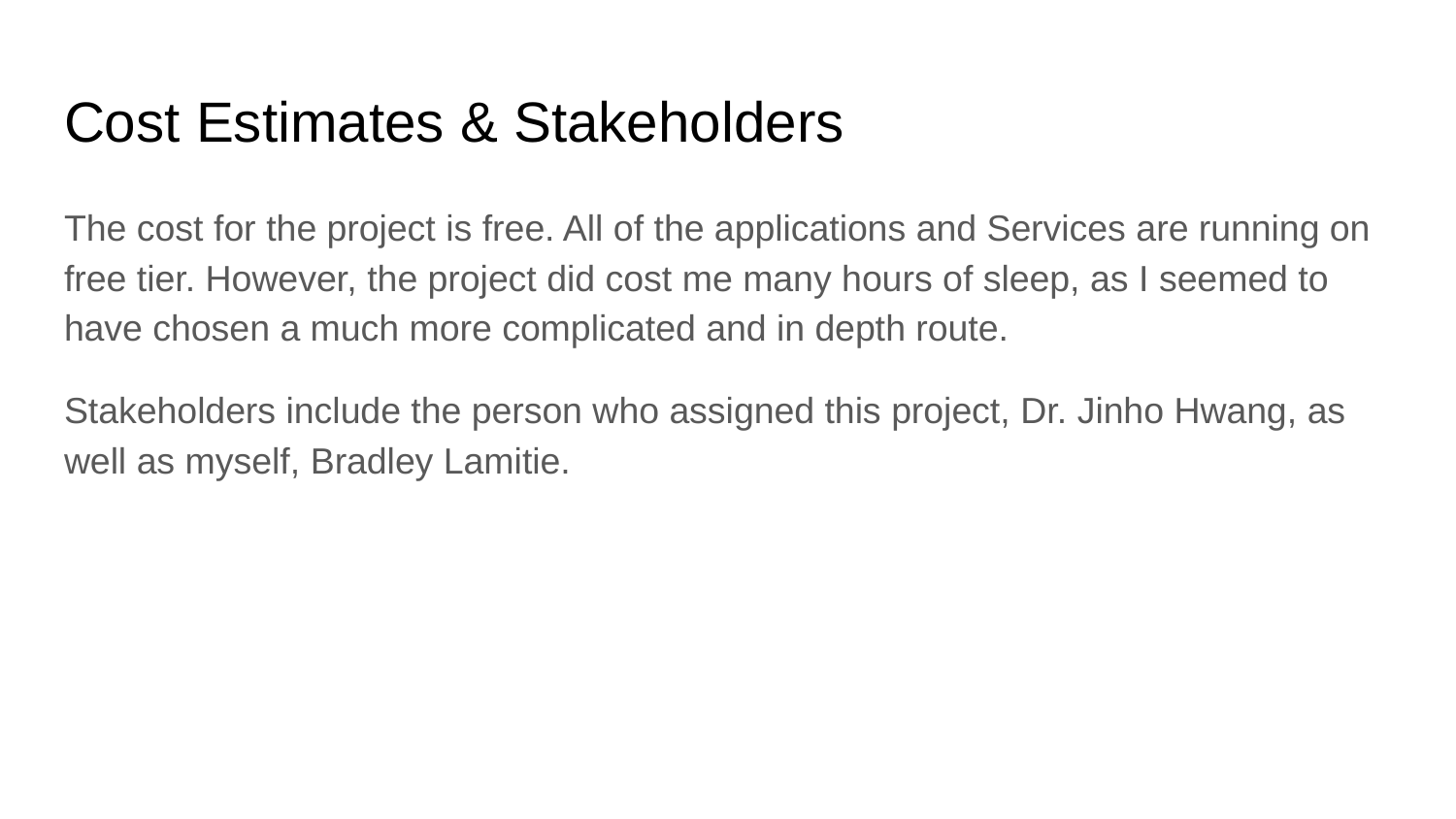

# Cost Estimates & Stakeholders
The cost for the project is free. All of the applications and Services are running on free tier. However, the project did cost me many hours of sleep, as I seemed to have chosen a much more complicated and in depth route.
Stakeholders include the person who assigned this project, Dr. Jinho Hwang, as well as myself, Bradley Lamitie.